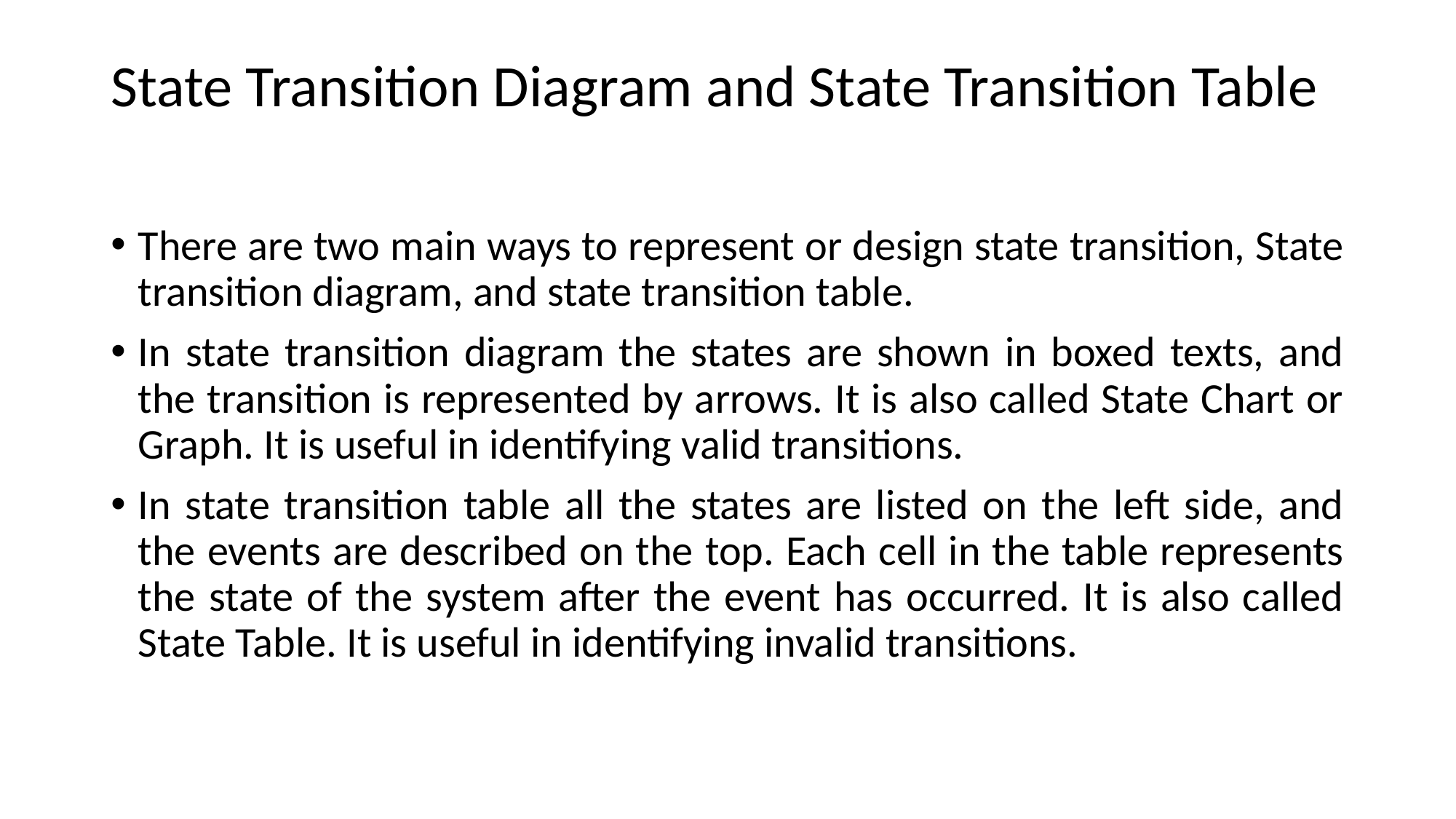

# State Transition Diagram and State Transition Table
There are two main ways to represent or design state transition, State transition diagram, and state transition table.
In state transition diagram the states are shown in boxed texts, and the transition is represented by arrows. It is also called State Chart or Graph. It is useful in identifying valid transitions.
In state transition table all the states are listed on the left side, and the events are described on the top. Each cell in the table represents the state of the system after the event has occurred. It is also called State Table. It is useful in identifying invalid transitions.